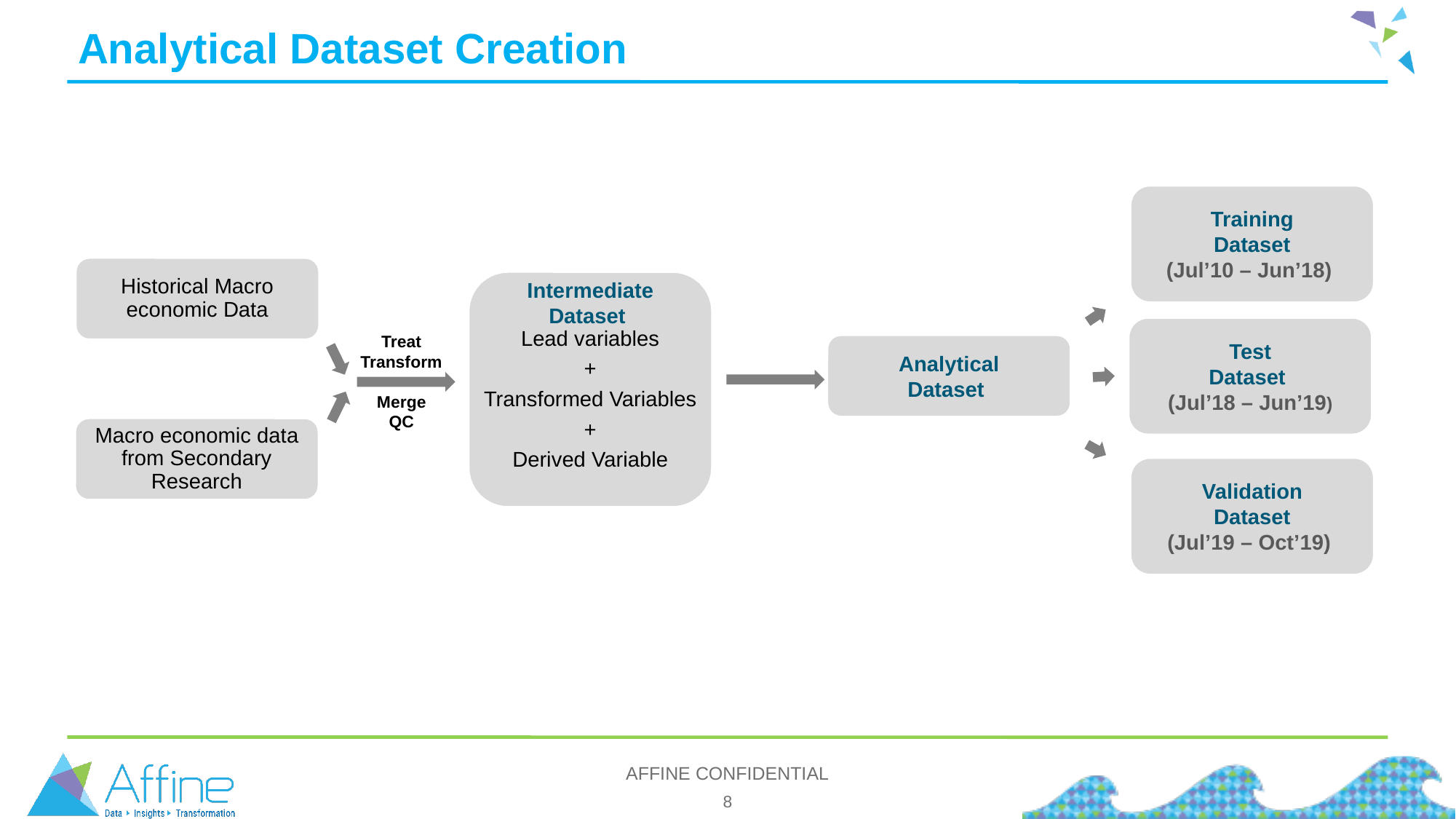

# Analytical Dataset Creation

Training
Dataset
(Jul’10 – Jun’18)

Historical Macro economic Data

Intermediate
Dataset
Lead variables
+
Transformed Variables
+
Derived Variable

Test
Dataset
(Jul’18 – Jun’19)
Treat
Transform

Merge
QC

Analytical
Dataset

Macro economic data from Secondary Research

Validation
Dataset
(Jul’19 – Oct’19)
AFFINE CONFIDENTIAL
8